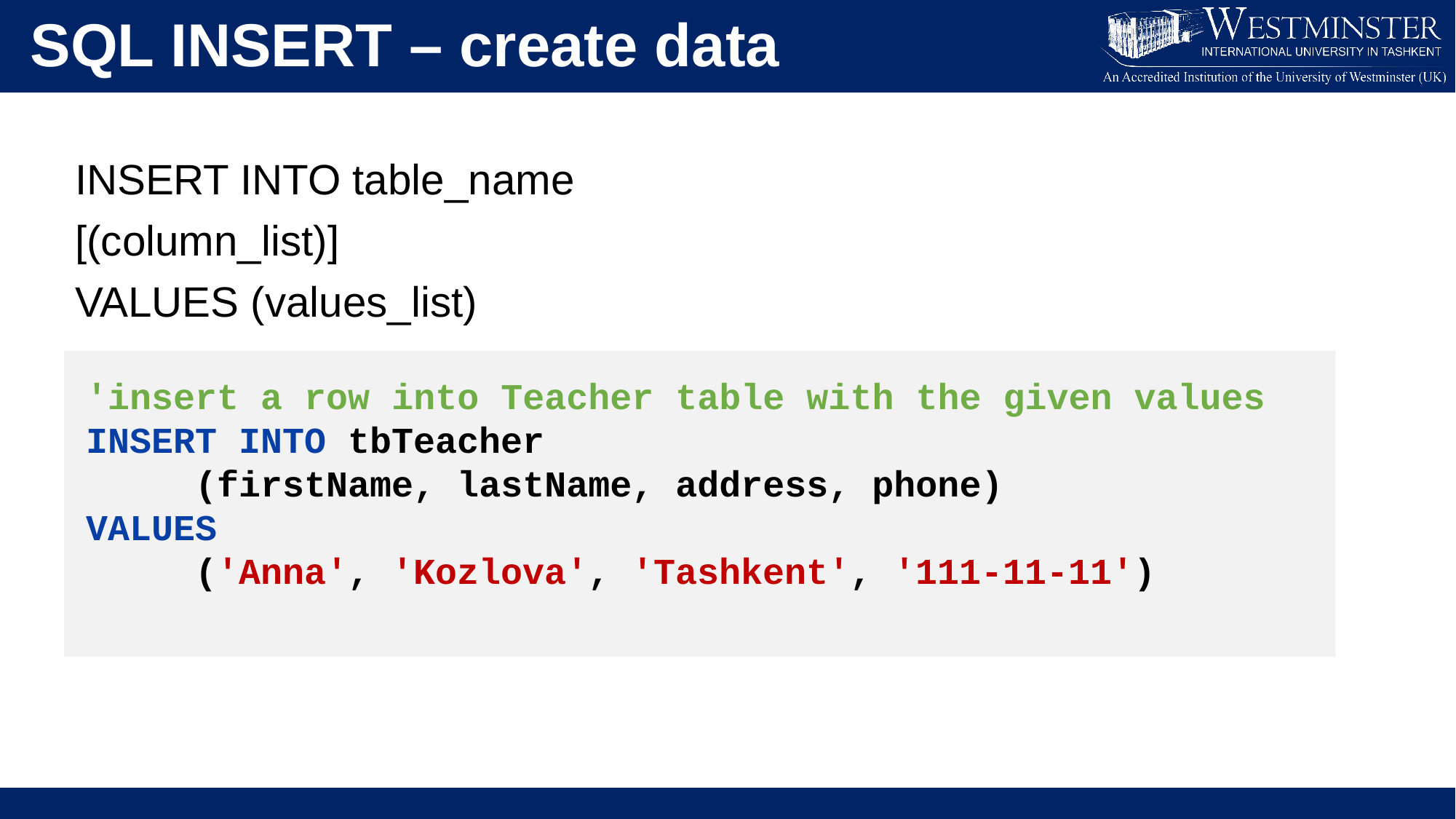

SQL INSERT – create data
INSERT INTO table_name
[(column_list)]
VALUES (values_list)

'insert a row into Teacher table with the given values
INSERT INTO tbTeacher
	(firstName, lastName, address, phone)
VALUES
	('Anna', 'Kozlova', 'Tashkent', '111-11-11')